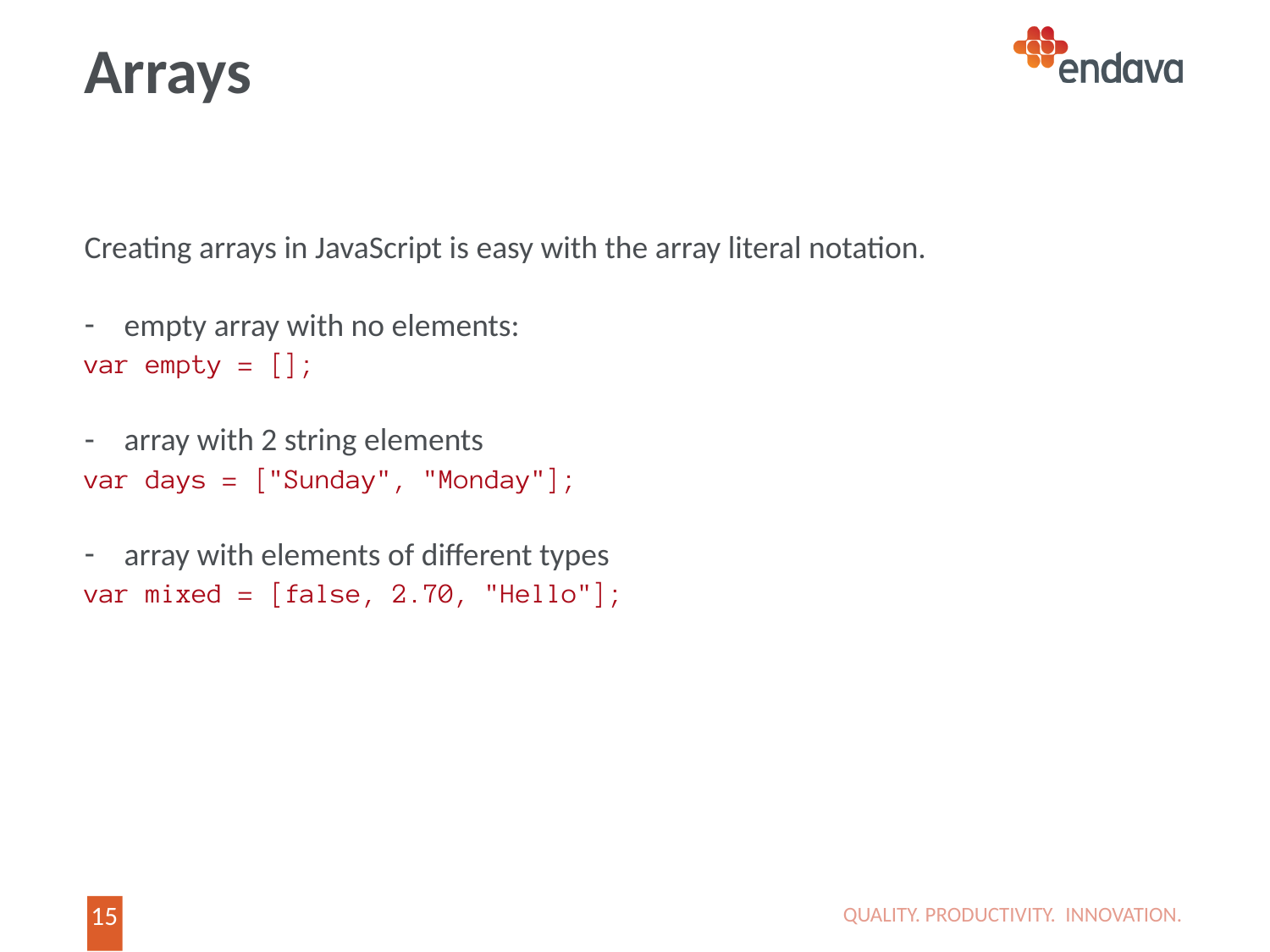

# Arrays
Creating arrays in JavaScript is easy with the array literal notation.

empty array with no elements:
var empty = [];

array with 2 string elements
var days = ["Sunday", "Monday"];

array with elements of different types
var mixed = [false, 2.70, "Hello"];
QUALITY. PRODUCTIVITY.  INNOVATION.